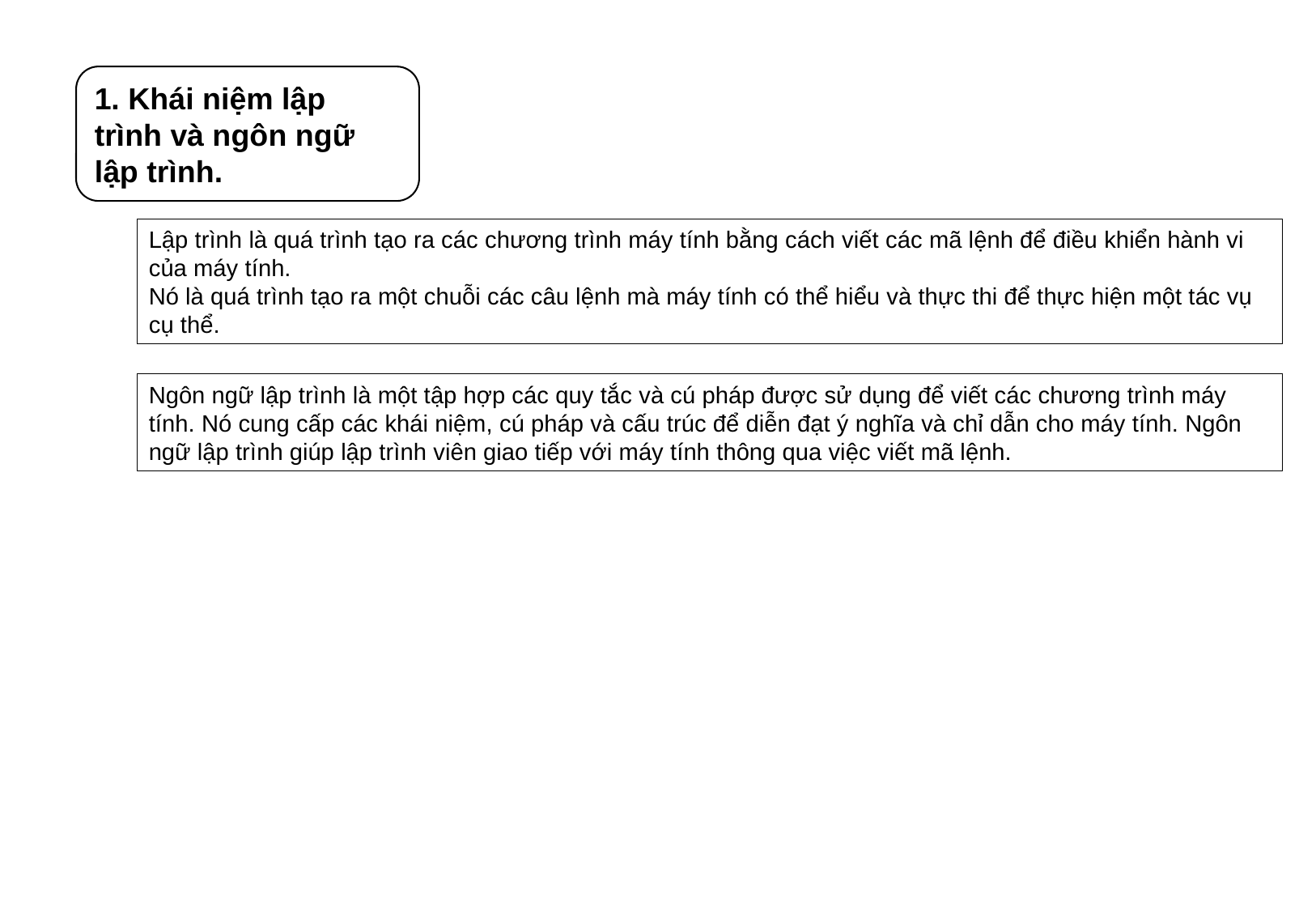

1. Khái niệm lập trình và ngôn ngữ lập trình.
Lập trình là quá trình tạo ra các chương trình máy tính bằng cách viết các mã lệnh để điều khiển hành vi của máy tính.
Nó là quá trình tạo ra một chuỗi các câu lệnh mà máy tính có thể hiểu và thực thi để thực hiện một tác vụ cụ thể.
Ngôn ngữ lập trình là một tập hợp các quy tắc và cú pháp được sử dụng để viết các chương trình máy tính. Nó cung cấp các khái niệm, cú pháp và cấu trúc để diễn đạt ý nghĩa và chỉ dẫn cho máy tính. Ngôn ngữ lập trình giúp lập trình viên giao tiếp với máy tính thông qua việc viết mã lệnh.